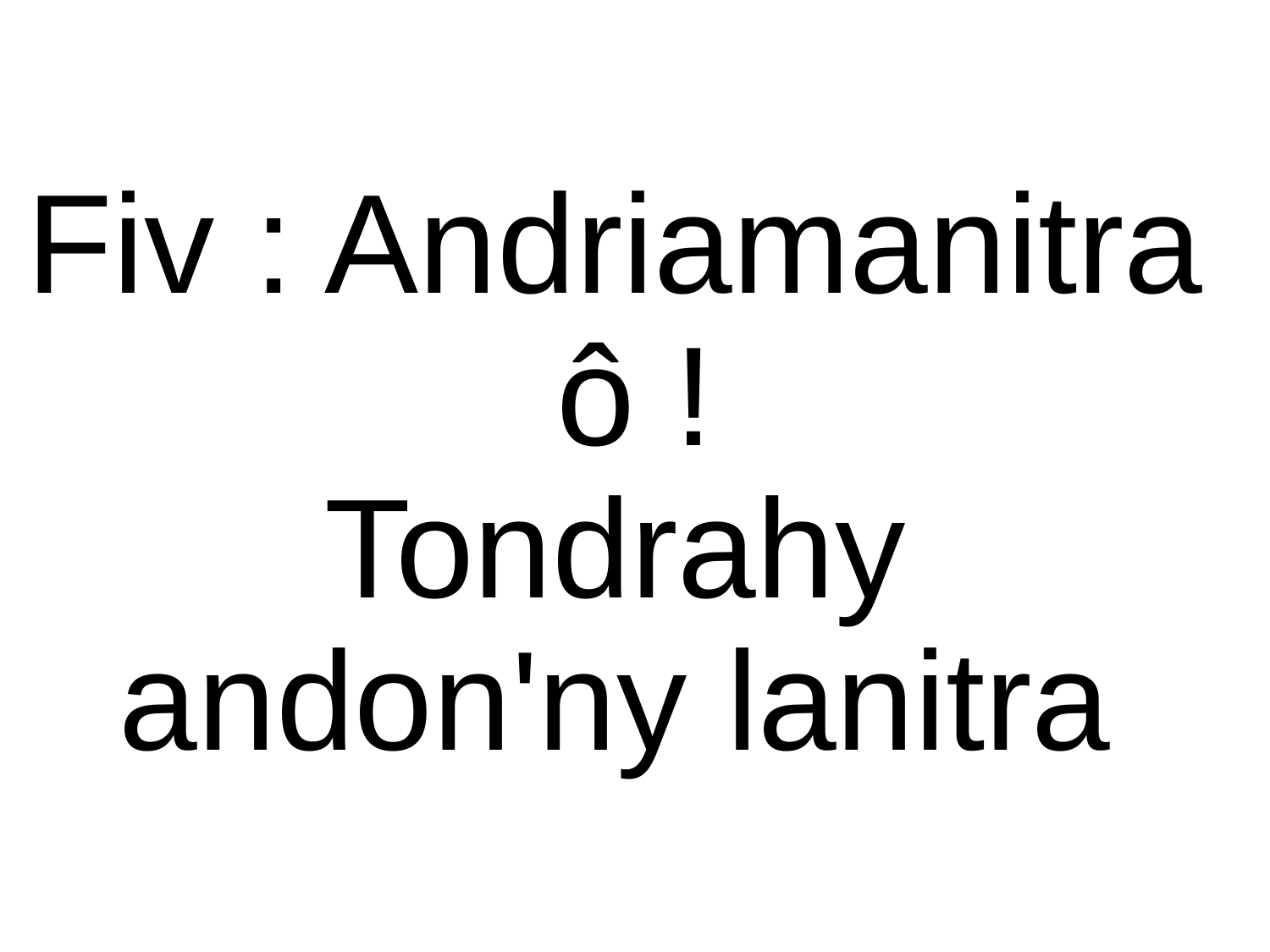

Fiv : Andriamanitra
ô !
Tondrahy
andon'ny lanitra